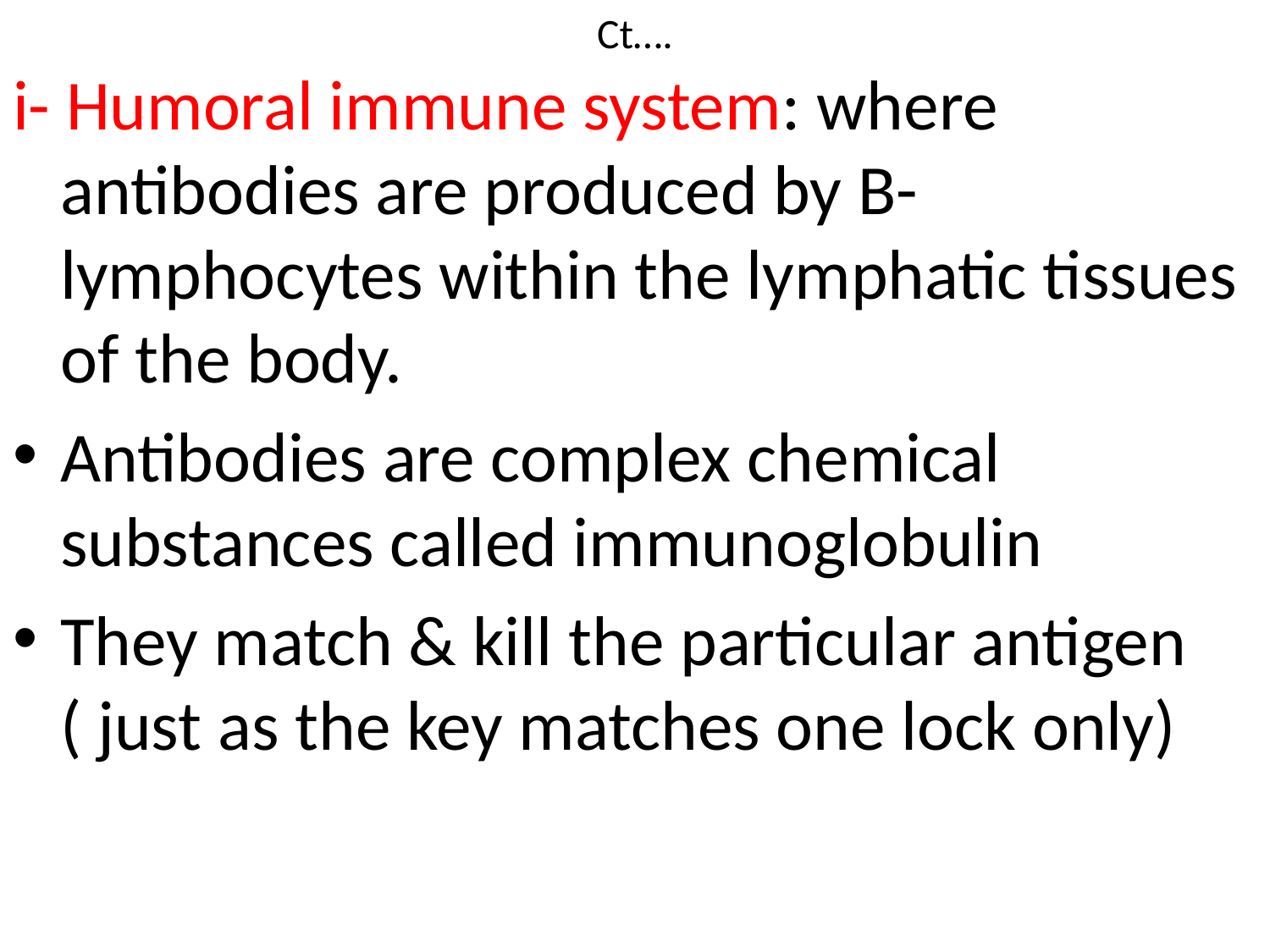

# Ct….
i- Humoral immune system: where antibodies are produced by B- lymphocytes within the lymphatic tissues of the body.
Antibodies are complex chemical substances called immunoglobulin
They match & kill the particular antigen ( just as the key matches one lock only)